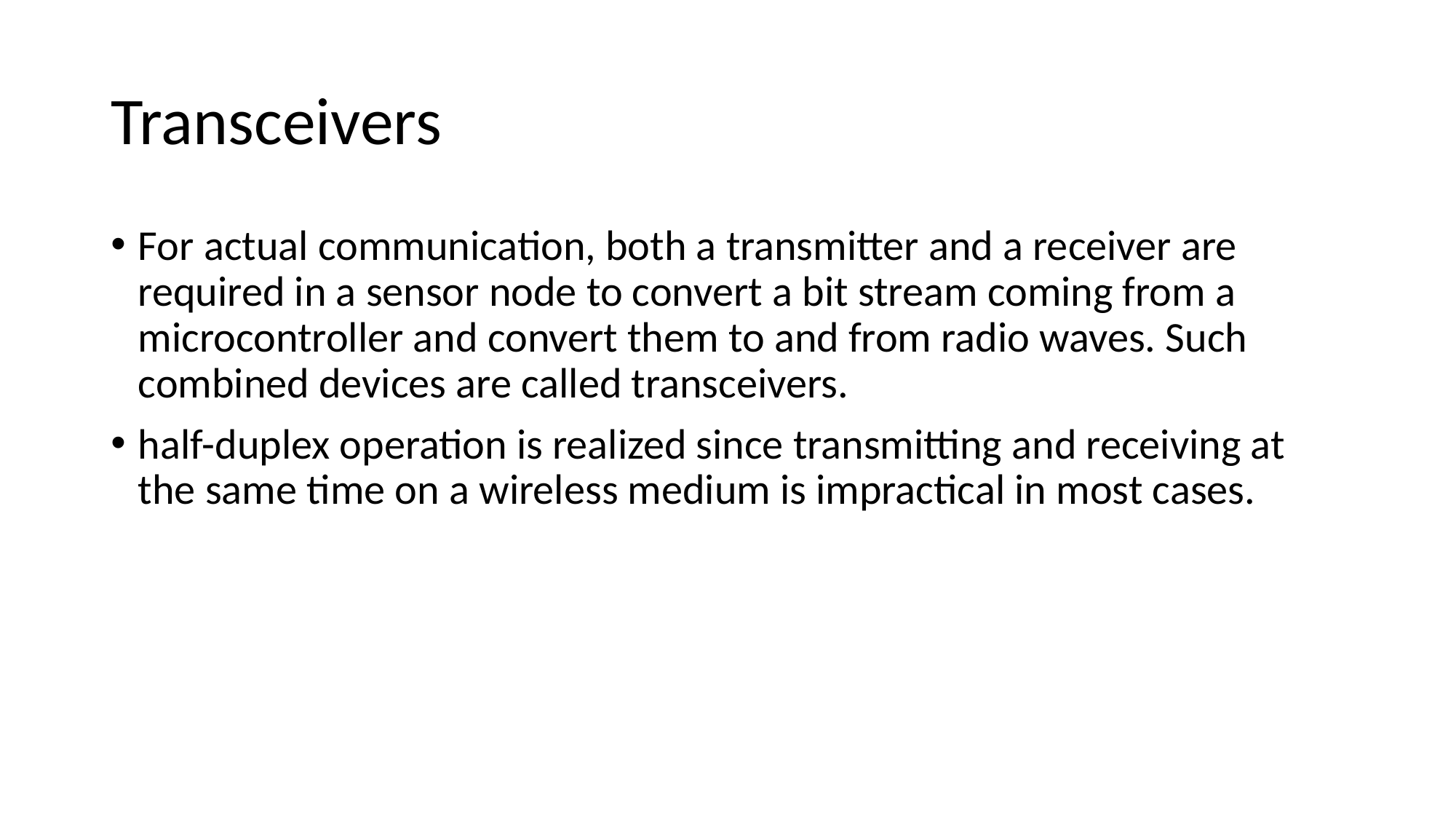

# Transceivers
For actual communication, both a transmitter and a receiver are required in a sensor node to convert a bit stream coming from a microcontroller and convert them to and from radio waves. Such combined devices are called transceivers.
half-duplex operation is realized since transmitting and receiving at the same time on a wireless medium is impractical in most cases.